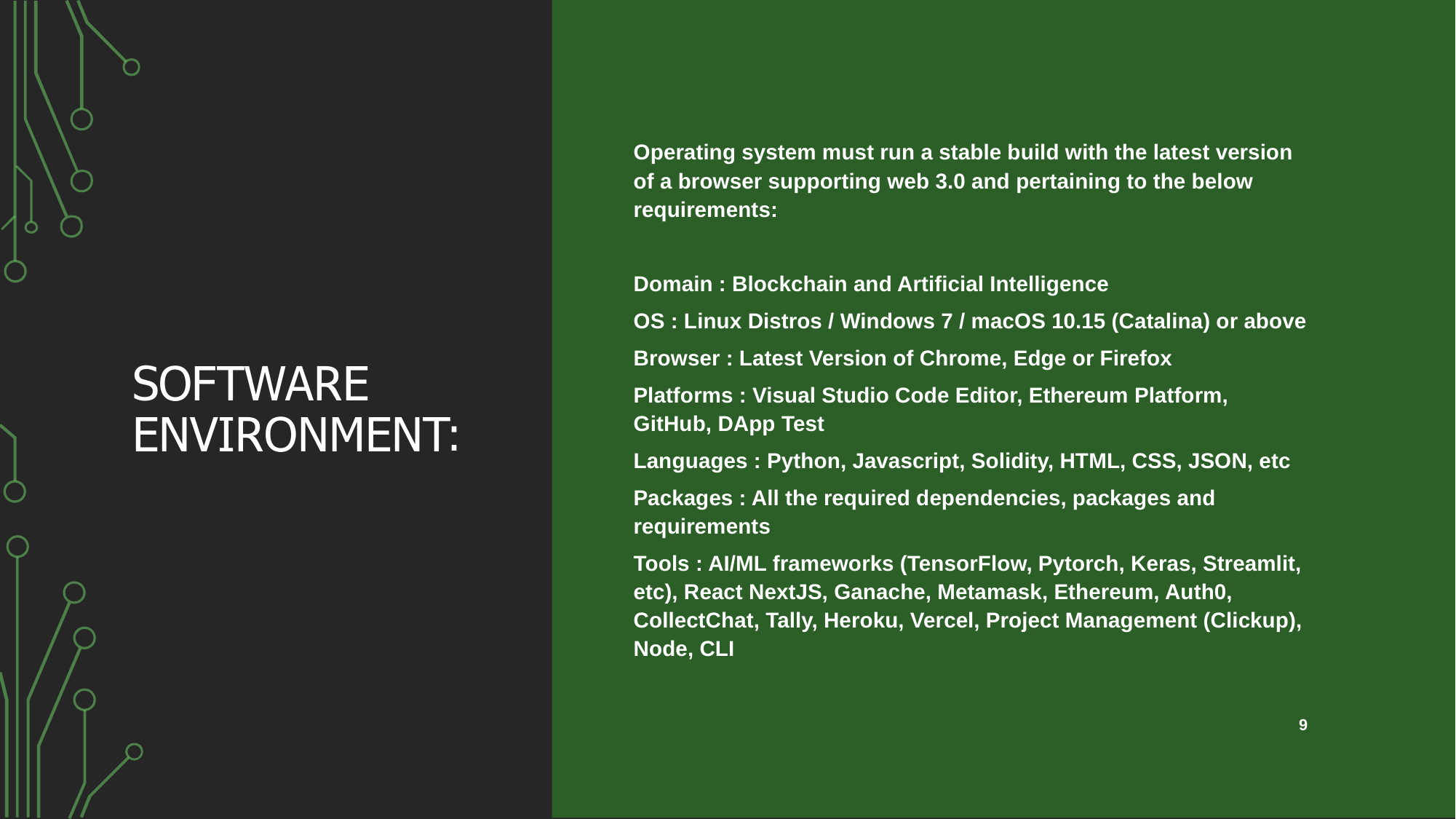

# Software Environment:
Operating system must run a stable build with the latest version of a browser supporting web 3.0 and pertaining to the below requirements:

Domain : Blockchain and Artificial Intelligence
OS : Linux Distros / Windows 7 / macOS 10.15 (Catalina) or above
Browser : Latest Version of Chrome, Edge or Firefox
Platforms : Visual Studio Code Editor, Ethereum Platform, GitHub, DApp Test
Languages : Python, Javascript, Solidity, HTML, CSS, JSON, etc
Packages : All the required dependencies, packages and requirements
Tools : AI/ML frameworks (TensorFlow, Pytorch, Keras, Streamlit, etc), React NextJS, Ganache, Metamask, Ethereum, Auth0, CollectChat, Tally, Heroku, Vercel, Project Management (Clickup), Node, CLI

9